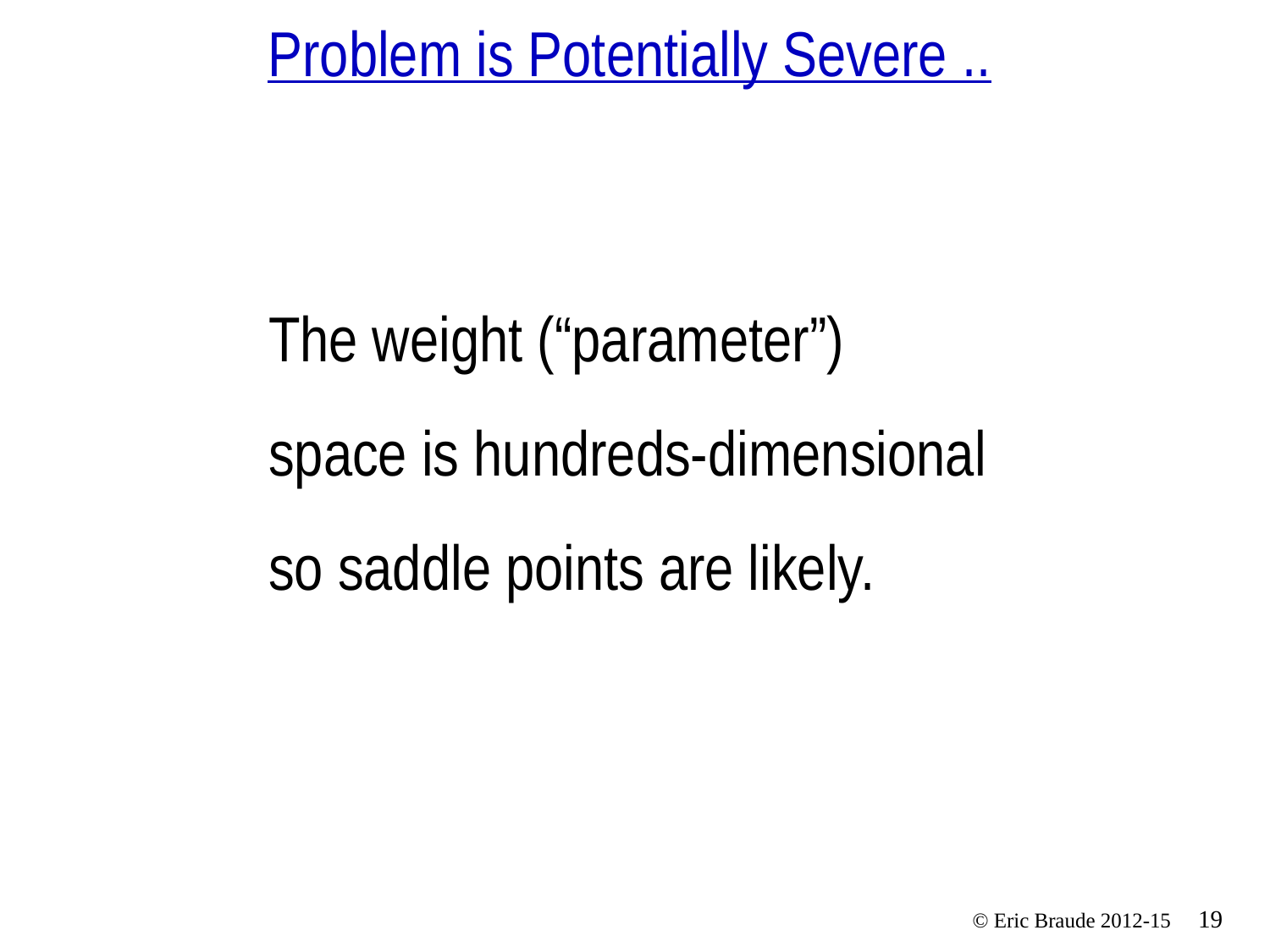

# Problem is Potentially Severe ..
The weight (“parameter”) space is hundreds-dimensional so saddle points are likely.